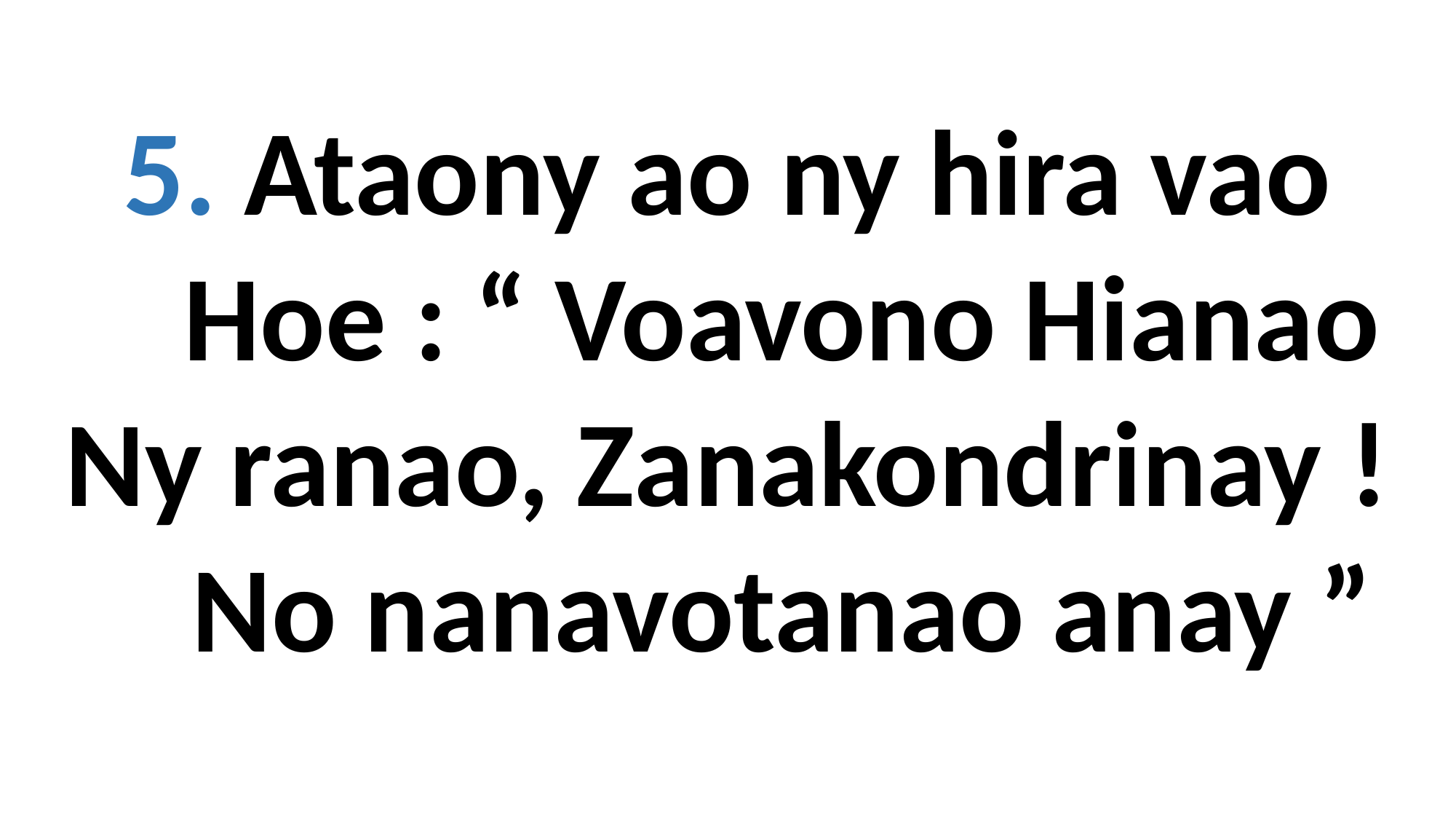

5. Ataony ao ny hira vao
    Hoe : “ Voavono Hianao Ny ranao, Zanakondrinay !
    No nanavotanao anay ”